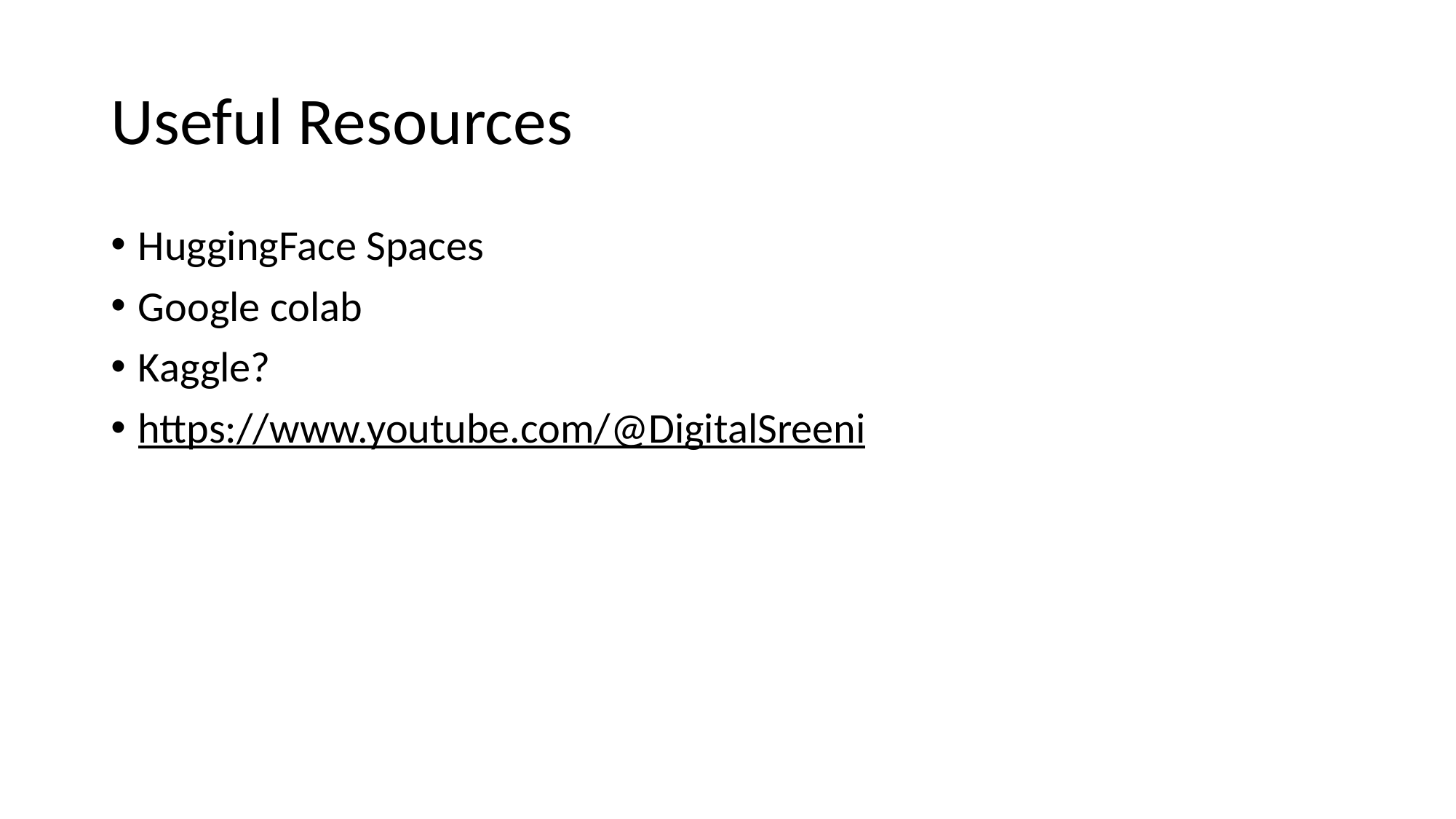

# Useful Resources
HuggingFace Spaces
Google colab
Kaggle?
https://www.youtube.com/@DigitalSreeni